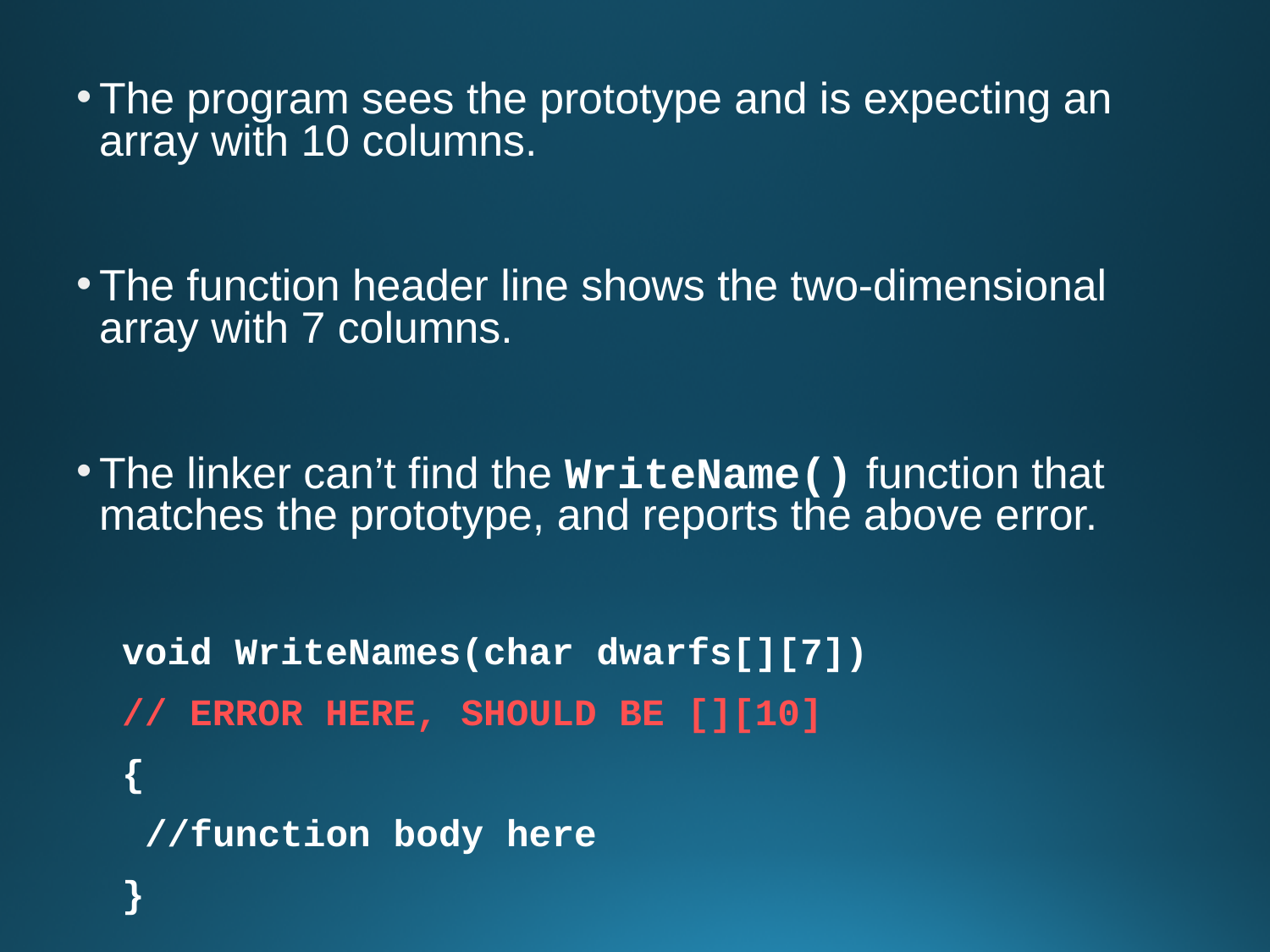

The program sees the prototype and is expecting an array with 10 columns.

The function header line shows the two-dimensional array with 7 columns.

The linker can’t find the WriteName() function that matches the prototype, and reports the above error.

void WriteNames(char dwarfs[][7])
// ERROR HERE, SHOULD BE [][10]
{
	//function body here
}